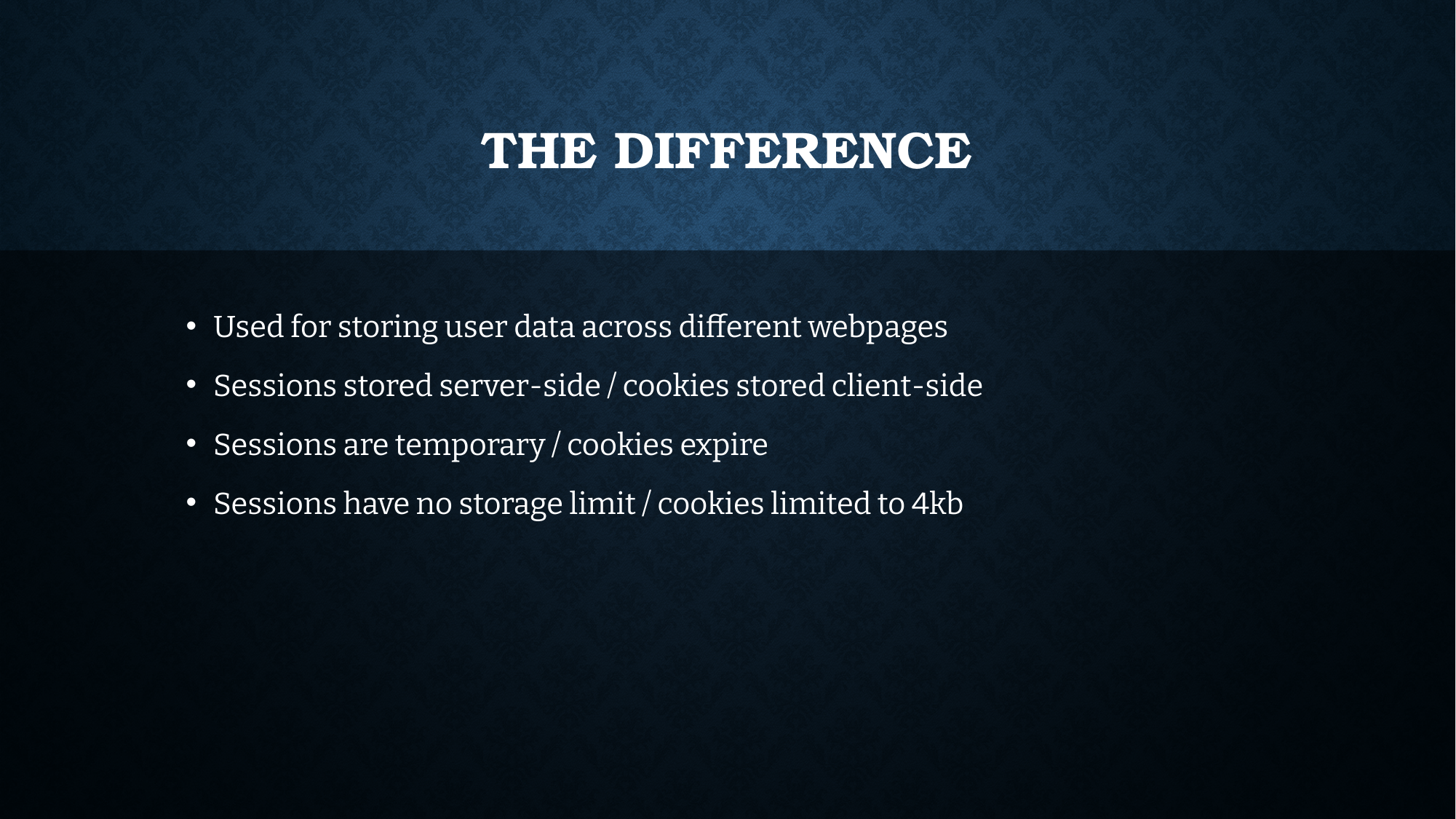

# The difference

Used for storing user data across different webpages
Sessions stored server-side / cookies stored client-side
Sessions are temporary / cookies expire
Sessions have no storage limit / cookies limited to 4kb